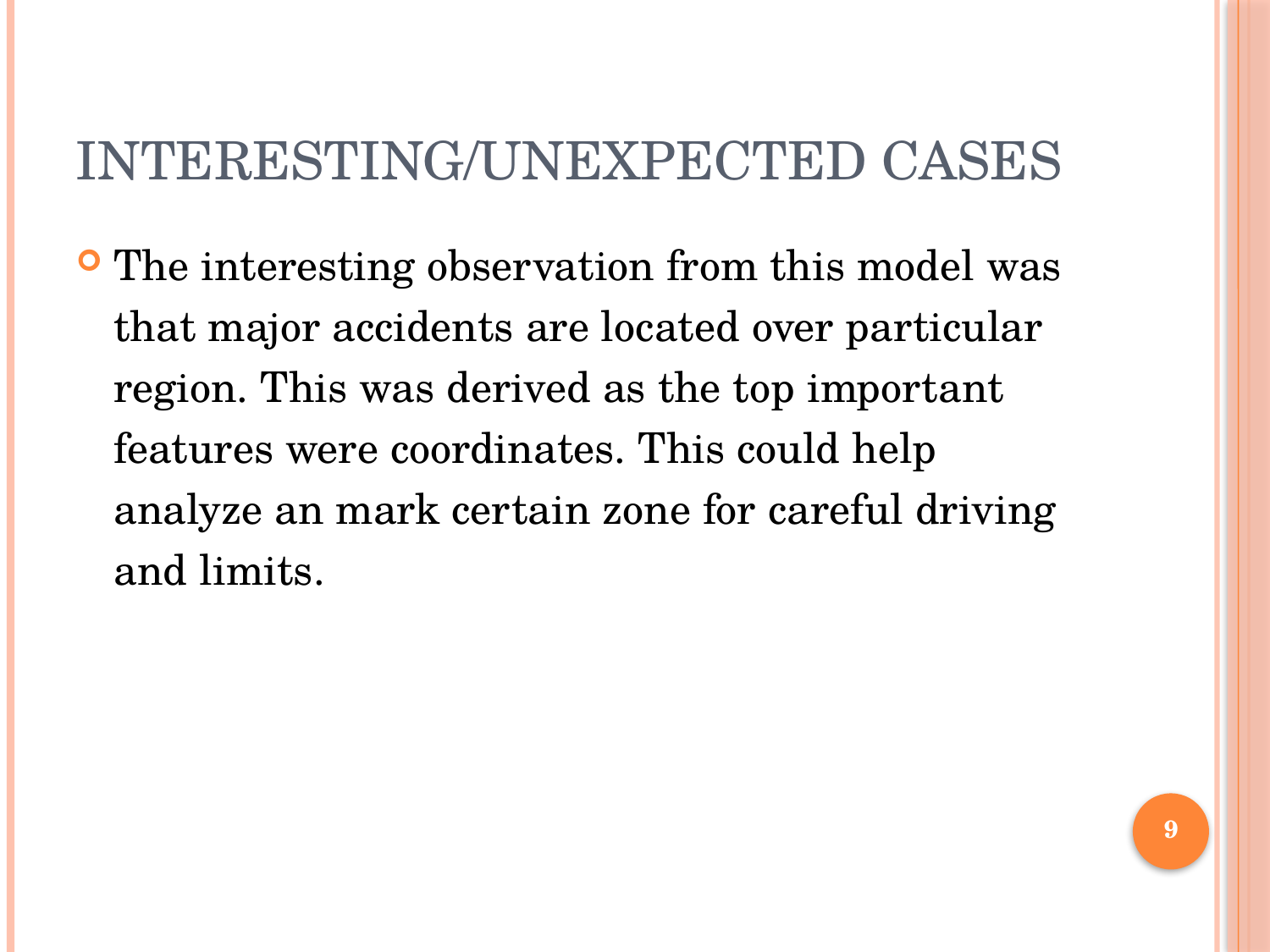

# Interesting/unexpected cases
The interesting observation from this model was that major accidents are located over particular region. This was derived as the top important features were coordinates. This could help analyze an mark certain zone for careful driving and limits.
9